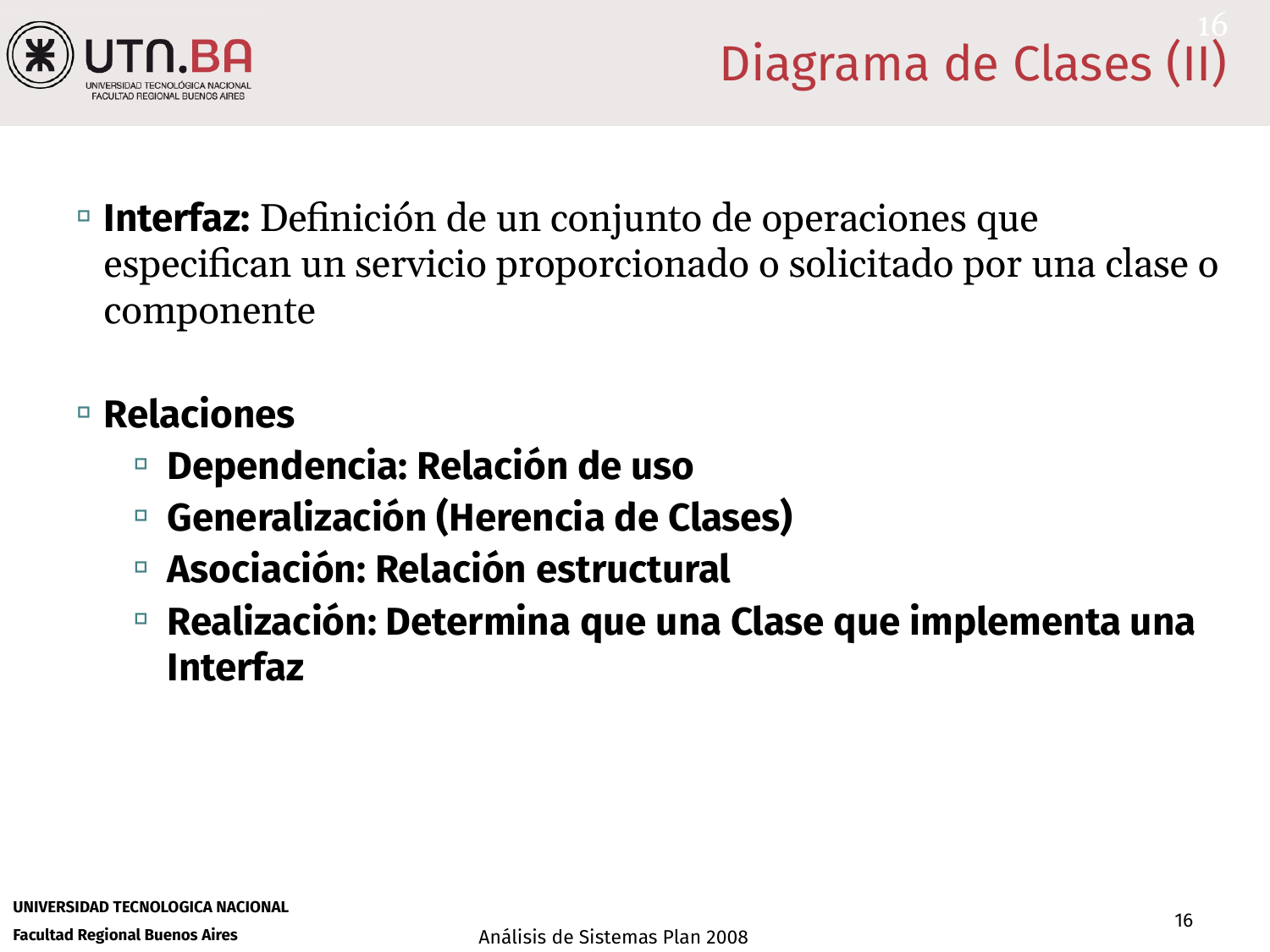

# Diagrama de Clases (II)
16
Interfaz: Definición de un conjunto de operaciones que especifican un servicio proporcionado o solicitado por una clase o componente

Relaciones
Dependencia: Relación de uso
Generalización (Herencia de Clases)
Asociación: Relación estructural
Realización: Determina que una Clase que implementa una Interfaz